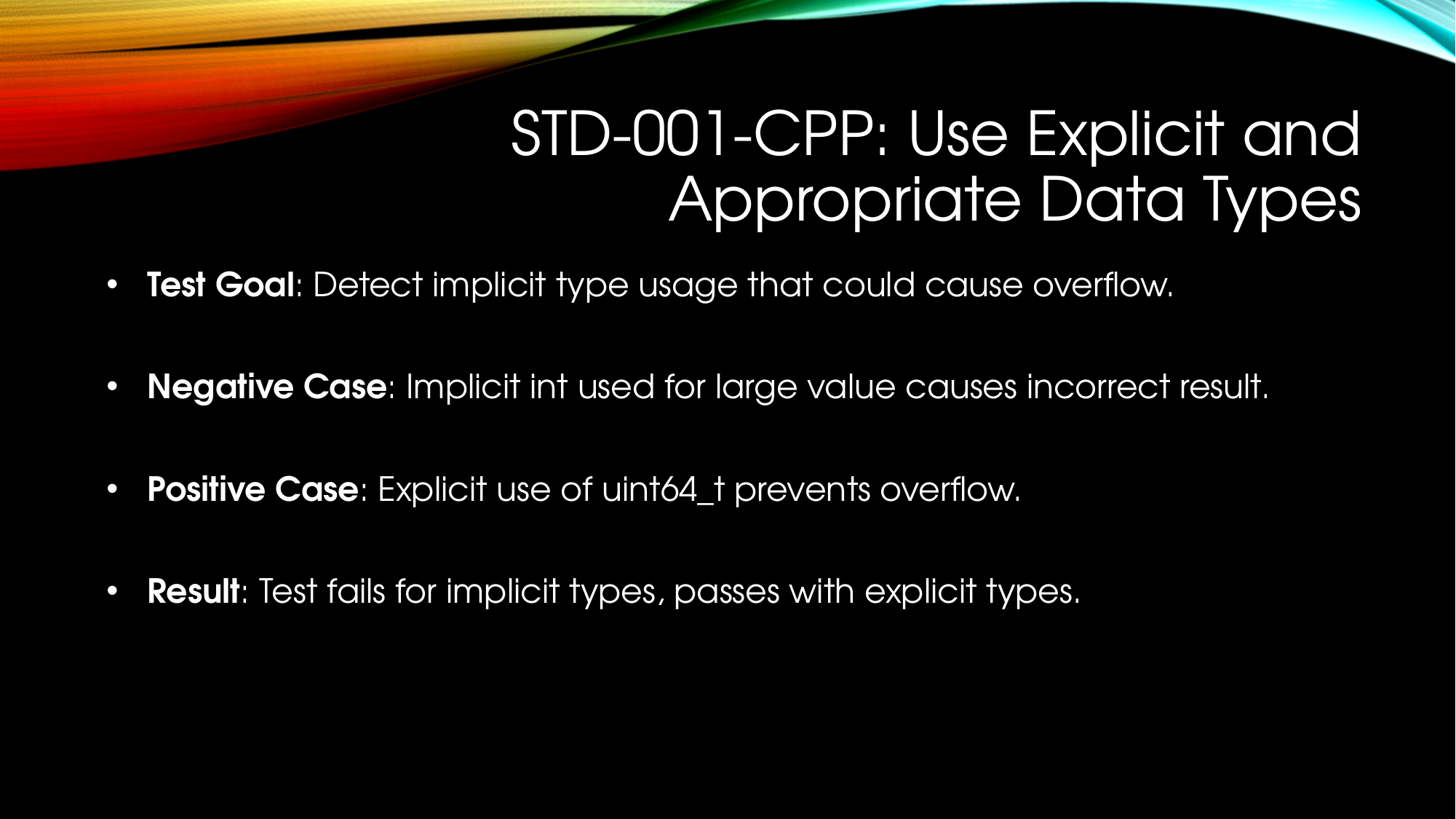

# STD-001-CPP: Use Explicit and Appropriate Data Types
Test Goal: Detect implicit type usage that could cause overflow.

Negative Case: Implicit int used for large value causes incorrect result.

Positive Case: Explicit use of uint64_t prevents overflow.

Result: Test fails for implicit types, passes with explicit types.